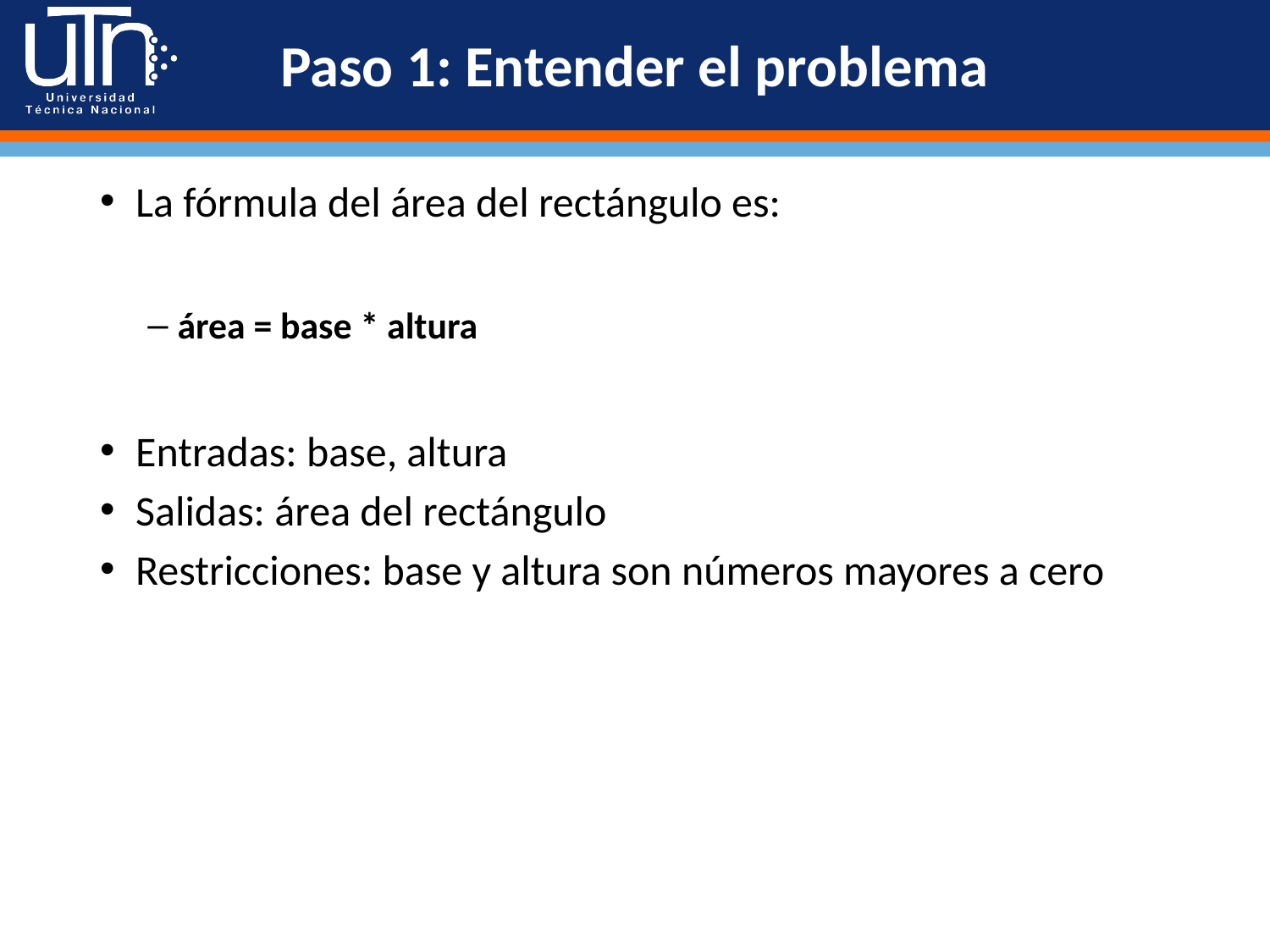

# Paso 1: Entender el problema
La fórmula del área del rectángulo es:

área = base * altura

Entradas: base, altura
Salidas: área del rectángulo
Restricciones: base y altura son números mayores a cero